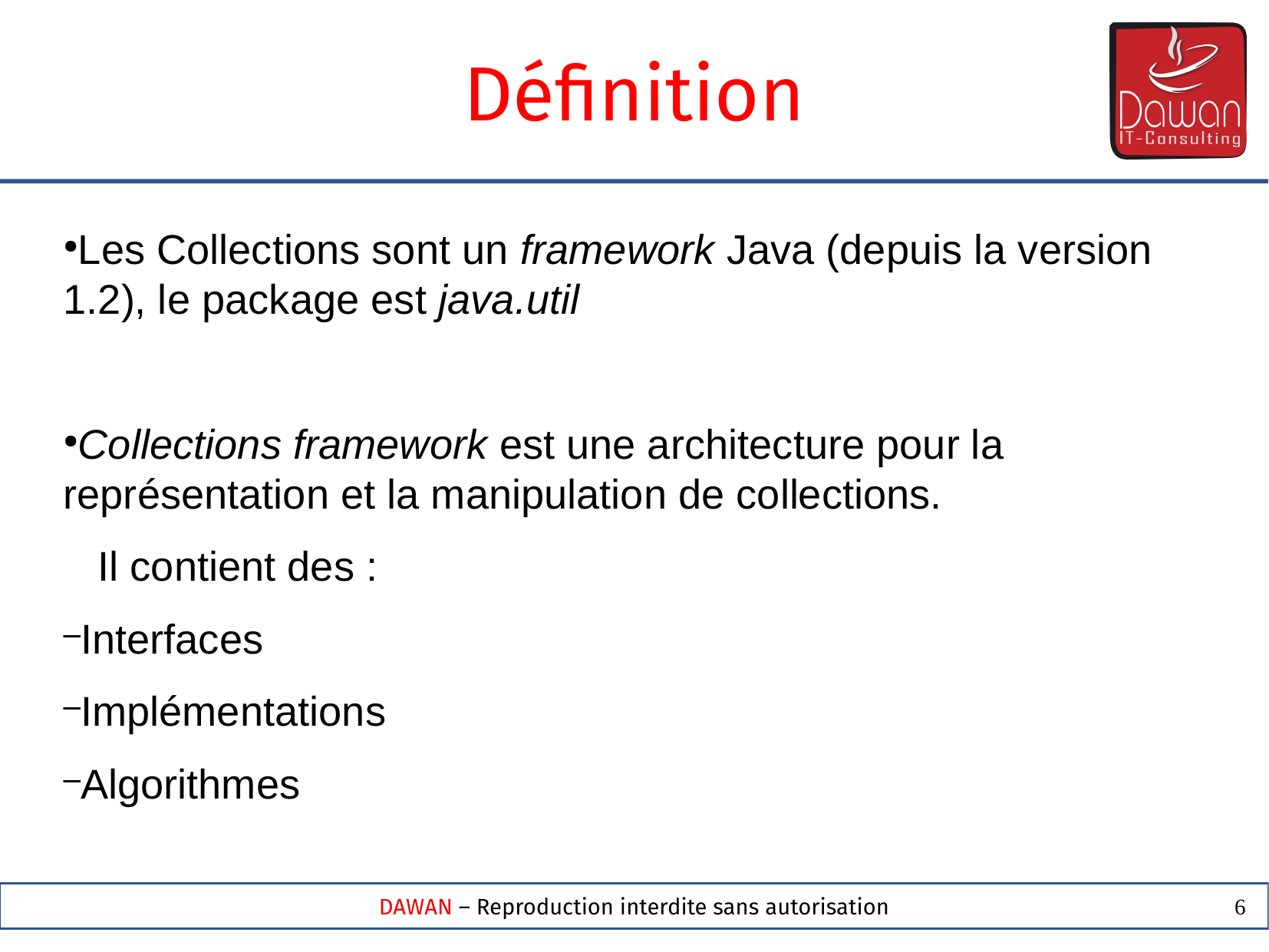

Définition
Les Collections sont un framework Java (depuis la version 1.2), le package est java.util

Collections framework est une architecture pour la représentation et la manipulation de collections.
   Il contient des :
Interfaces
Implémentations
Algorithmes
6